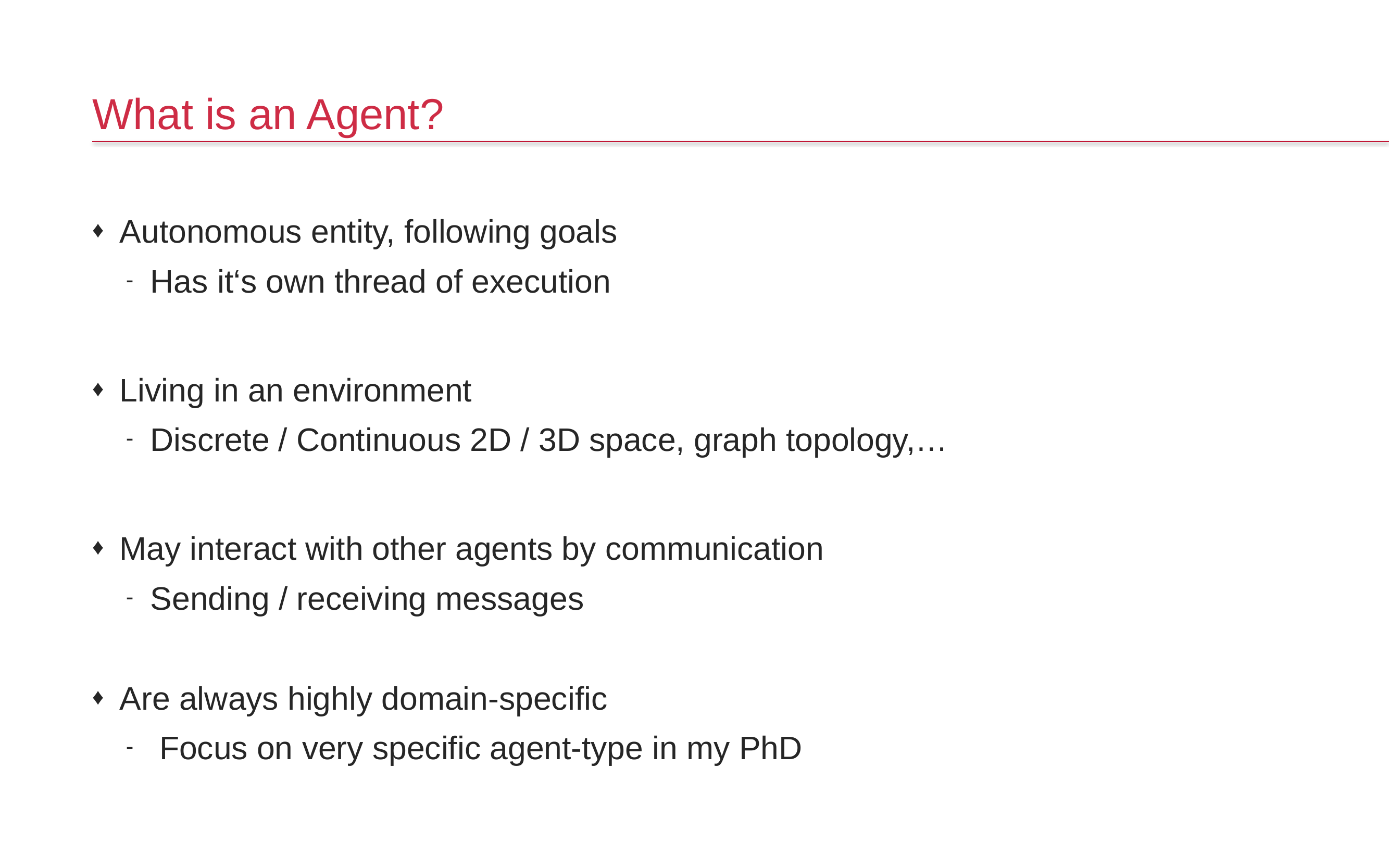

# What is an Agent?
Autonomous entity, following goals
Has it‘s own thread of execution

Living in an environment
Discrete / Continuous 2D / 3D space, graph topology,…

May interact with other agents by communication
Sending / receiving messages

Are always highly domain-specific
 Focus on very specific agent-type in my PhD